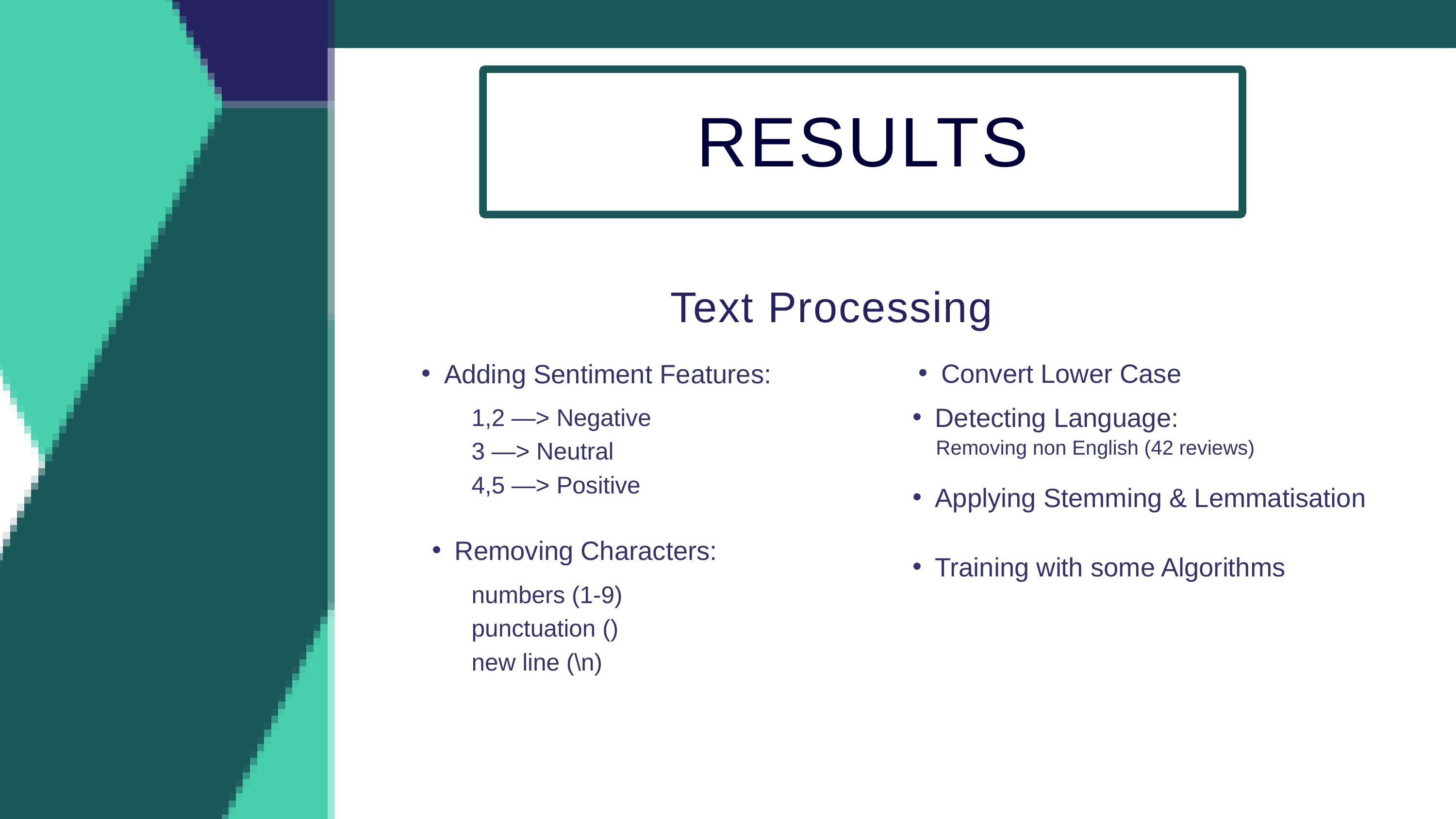

RESULTS
Text Processing
Convert Lower Case
Adding Sentiment Features:
Detecting Language:
1,2 —> Negative
3 —> Neutral
4,5 —> Positive
Removing non English (42 reviews)
Applying Stemming & Lemmatisation
Removing Characters:
Training with some Algorithms
numbers (1-9)
punctuation ()
new line (\n)